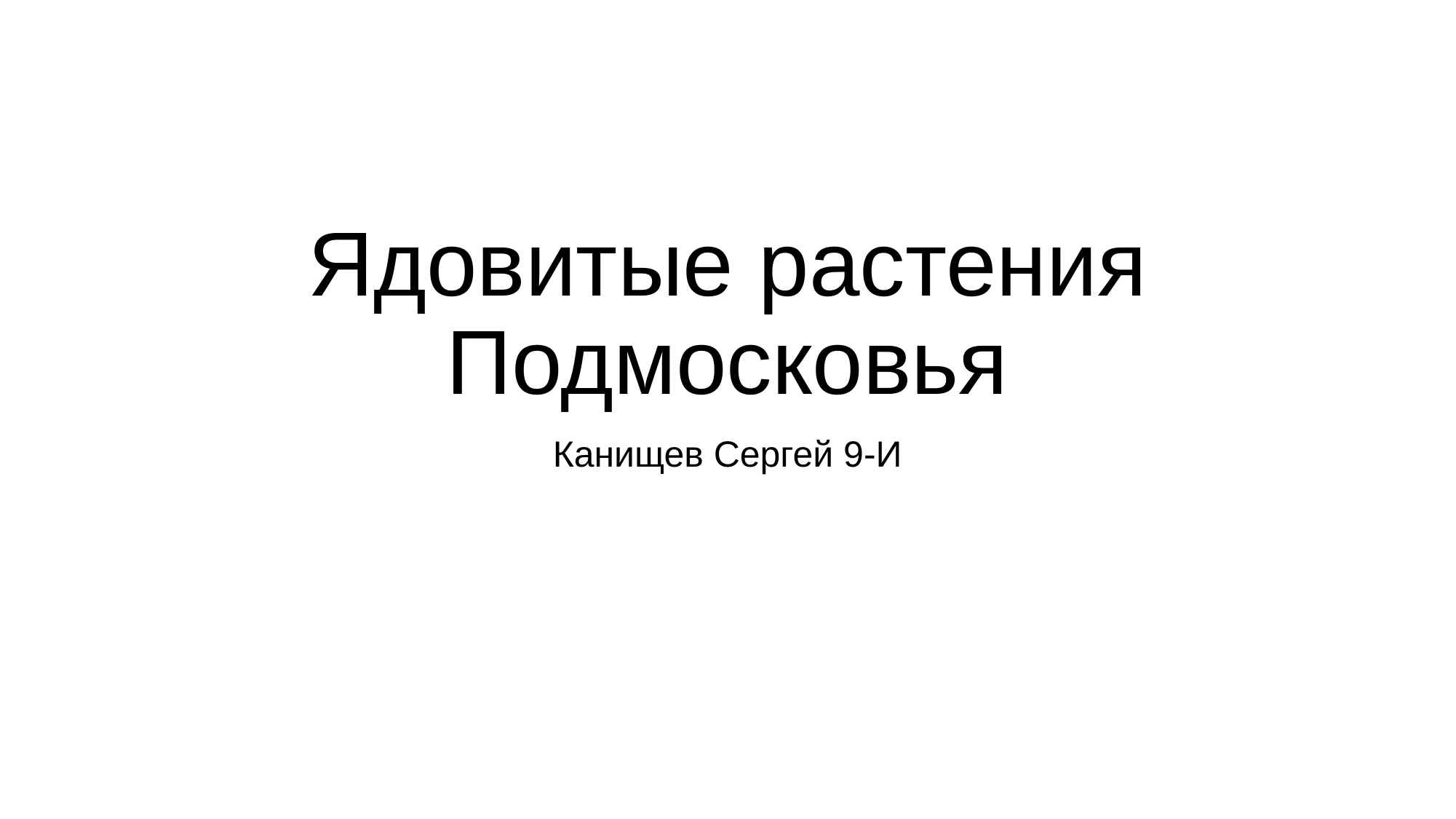

# Ядовитые растения Подмосковья
Канищев Сергей 9-И